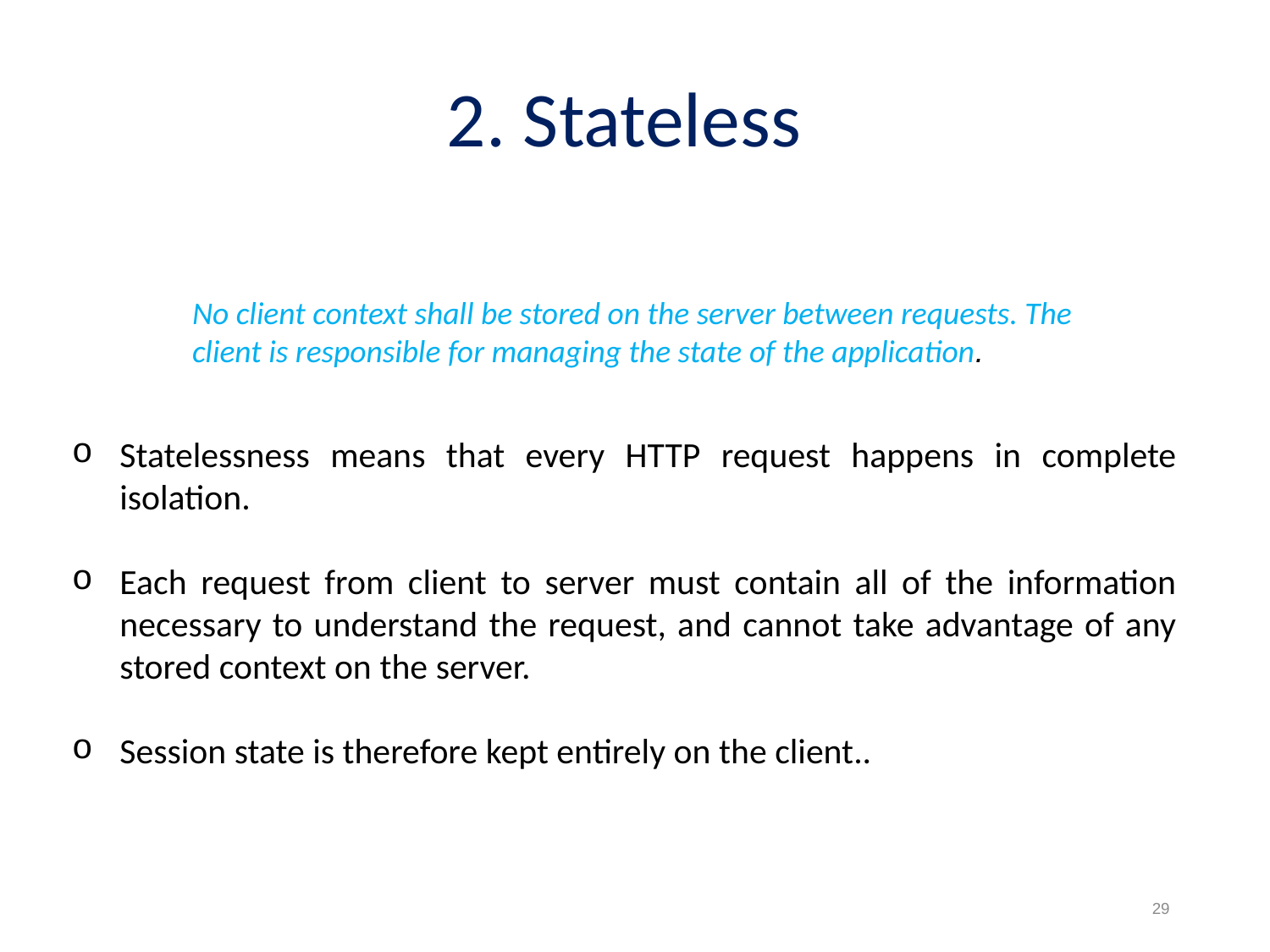

2. Stateless
No client context shall be stored on the server between requests. The client is responsible for managing the state of the application.
Statelessness means that every HTTP request happens in complete isolation.

Each request from client to server must contain all of the information necessary to understand the request, and cannot take advantage of any stored context on the server.

Session state is therefore kept entirely on the client..
29